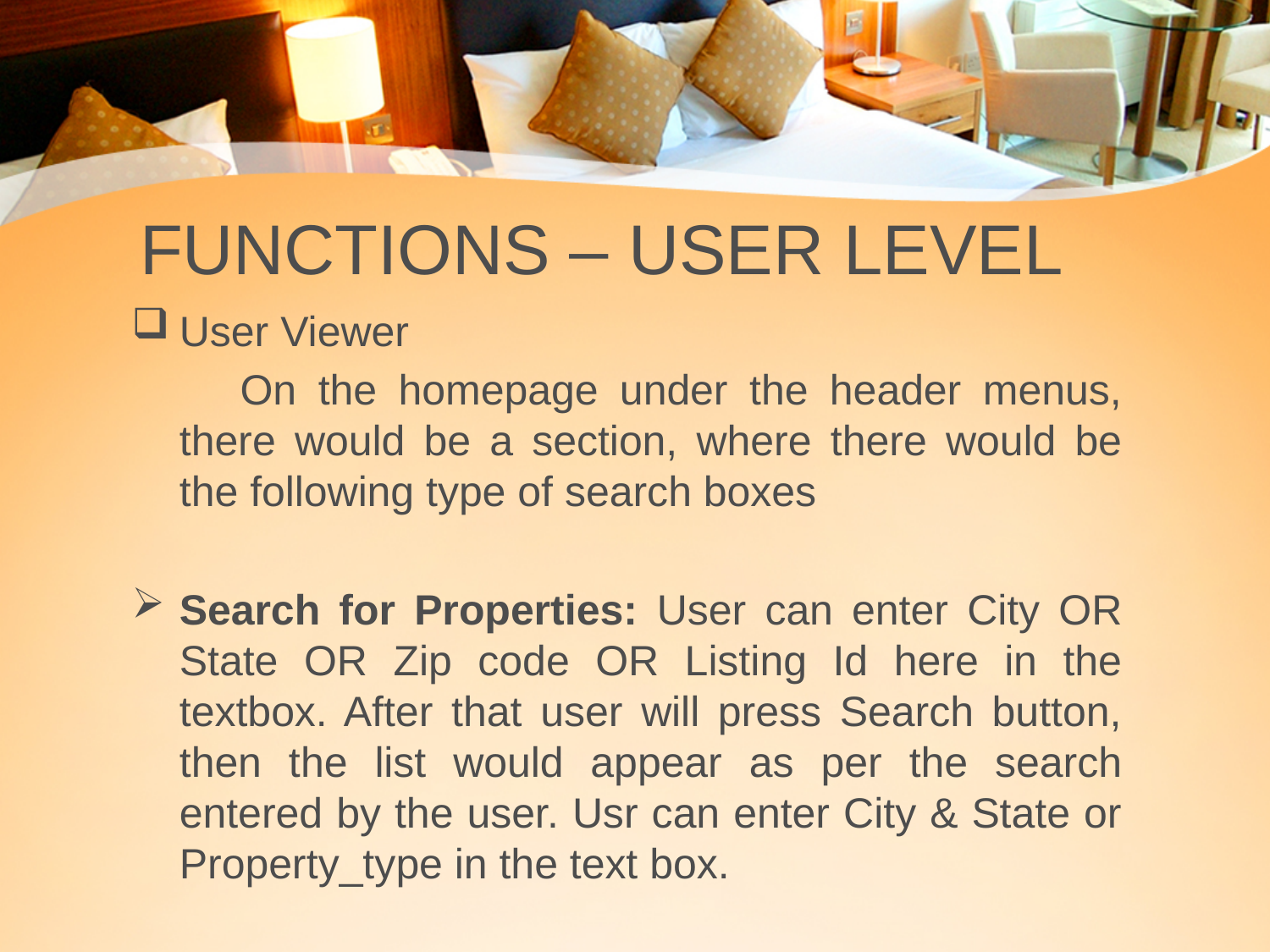

# FUNCTIONS – USER LEVEL
User Viewer
     On the homepage under the header menus, there would be a section, where there would be the following type of search boxes

Search for Properties: User can enter City OR State OR Zip code OR Listing Id here in the textbox. After that user will press Search button, then the list would appear as per the search entered by the user. Usr can enter City & State or Property_type in the text box.